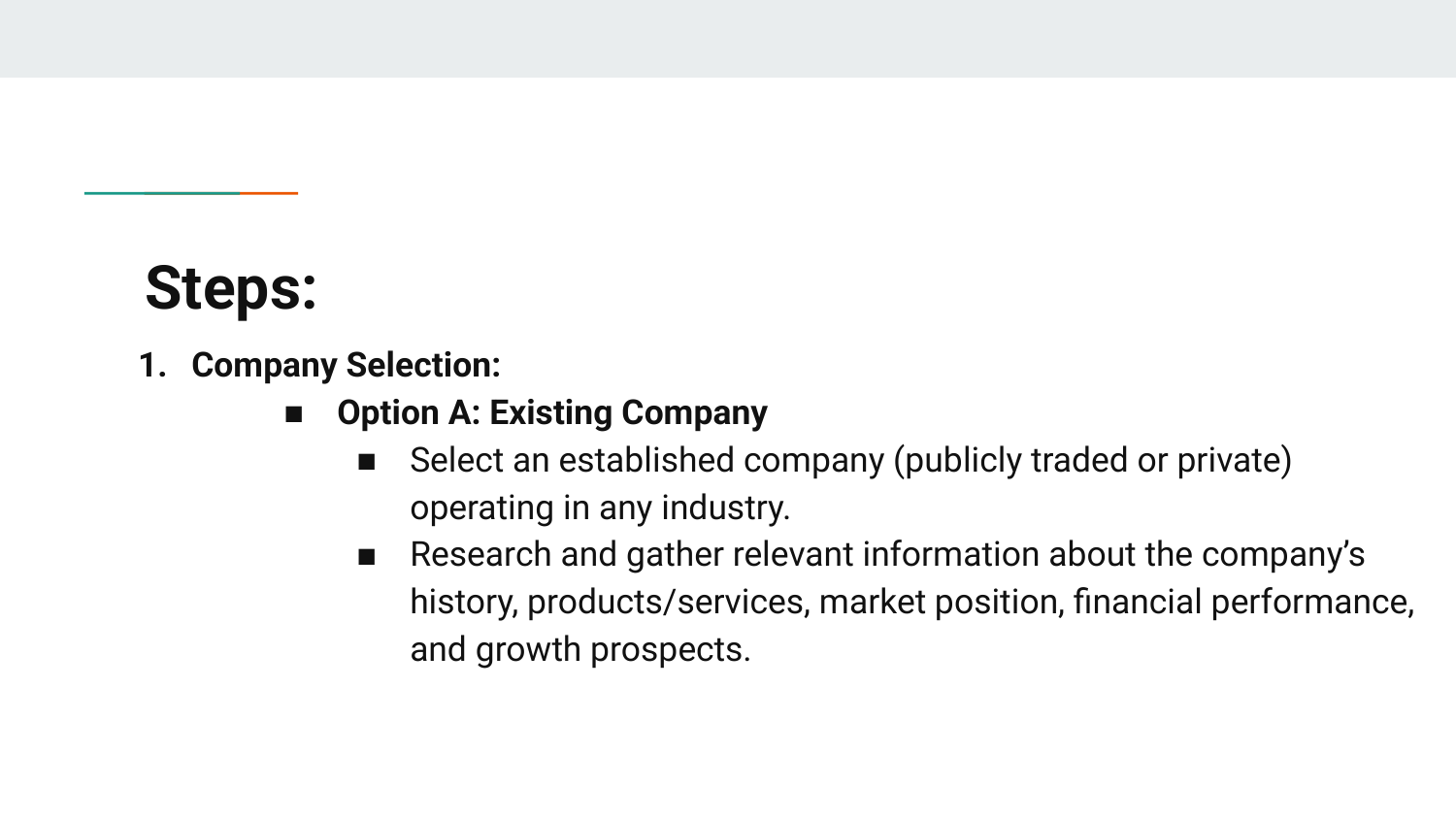

# Steps:
Company Selection:
Option A: Existing Company
Select an established company (publicly traded or private) operating in any industry.
Research and gather relevant information about the company’s history, products/services, market position, financial performance, and growth prospects.